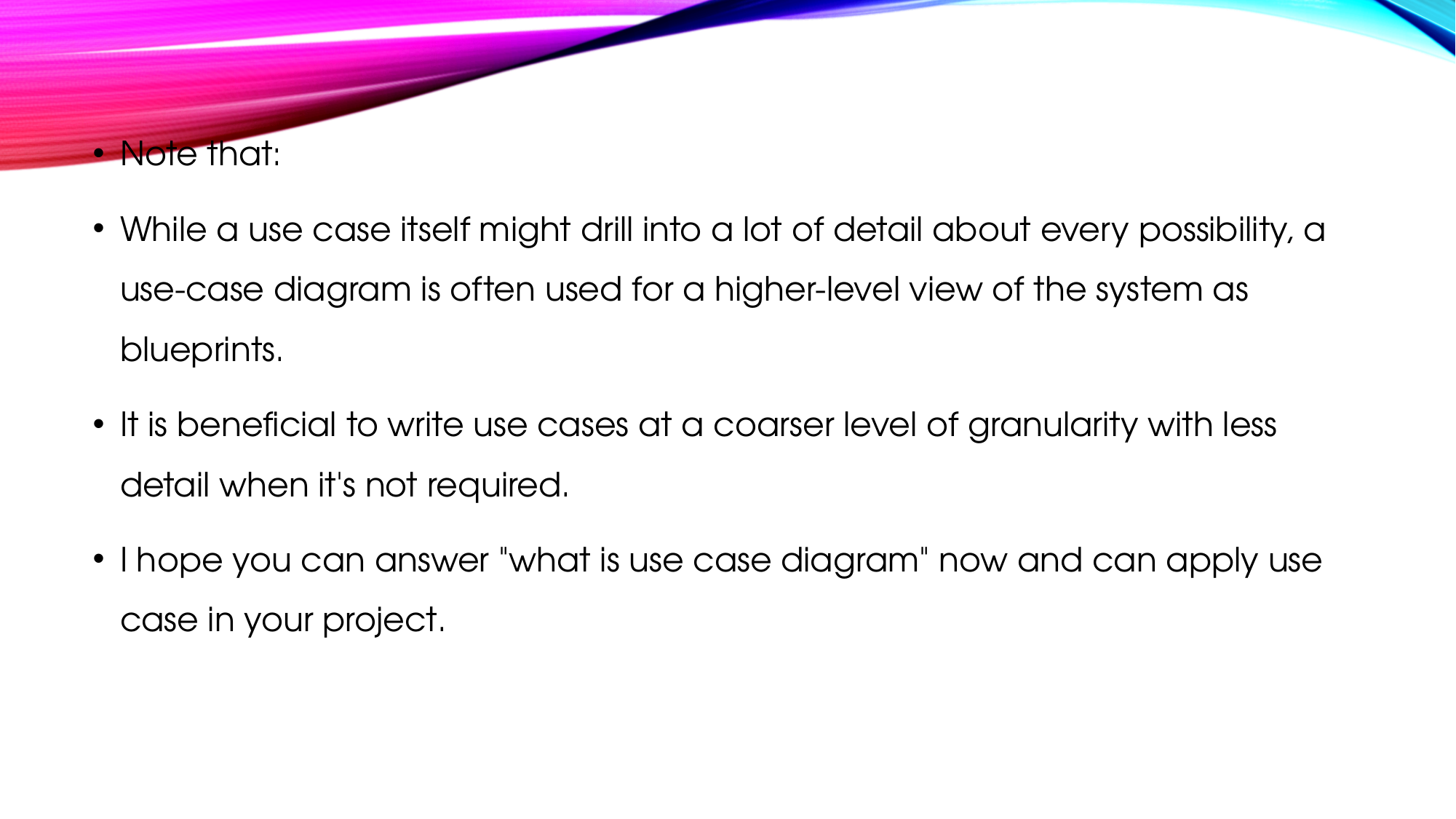

Note that:
While a use case itself might drill into a lot of detail about every possibility, a use-case diagram is often used for a higher-level view of the system as blueprints.
It is beneficial to write use cases at a coarser level of granularity with less detail when it's not required.
I hope you can answer "what is use case diagram" now and can apply use case in your project.